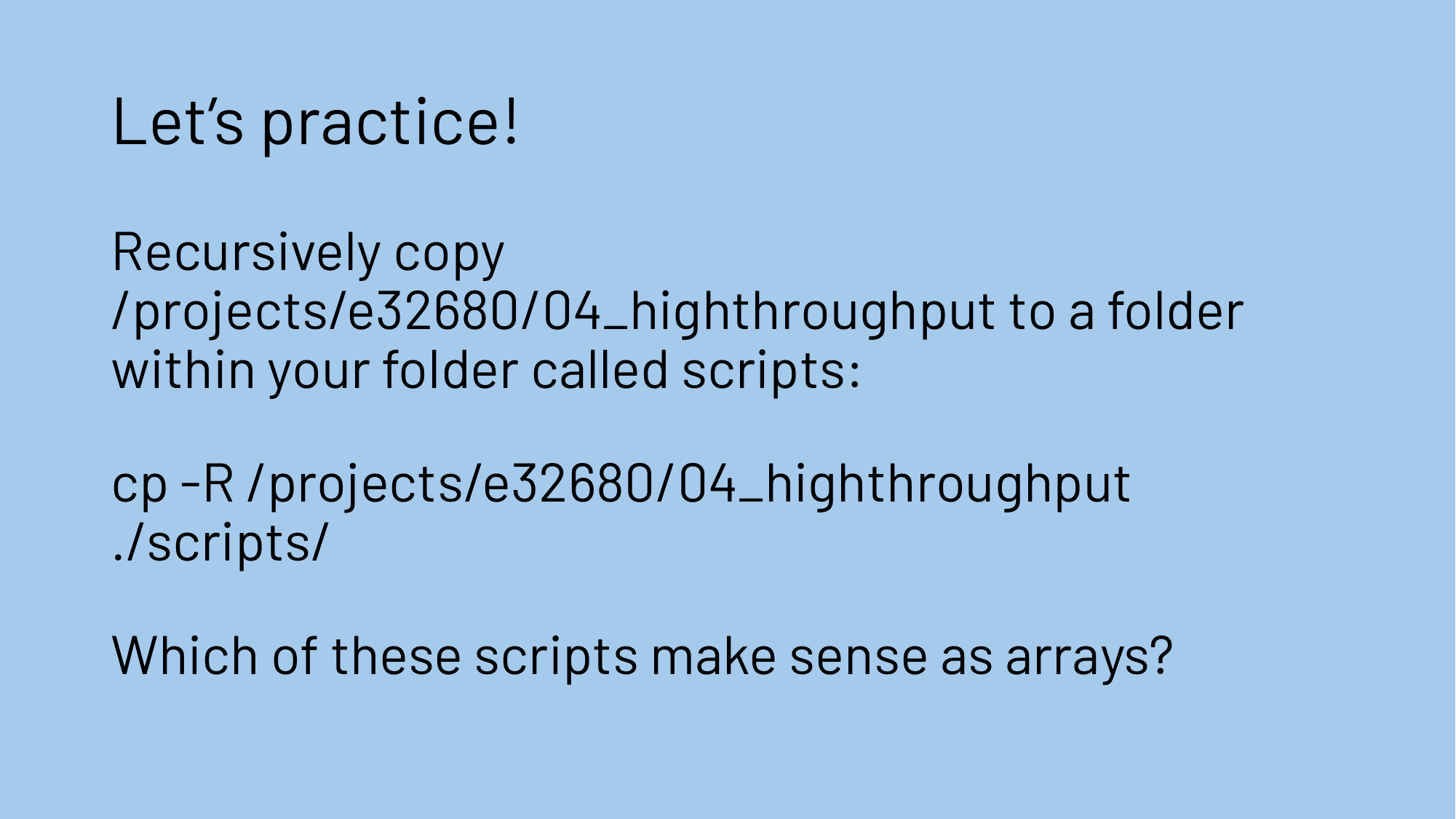

# Let’s practice!
Recursively copy /projects/e32680/04_highthroughput to a folder within your folder called scripts:
cp -R /projects/e32680/04_highthroughput ./scripts/
Which of these scripts make sense as arrays?